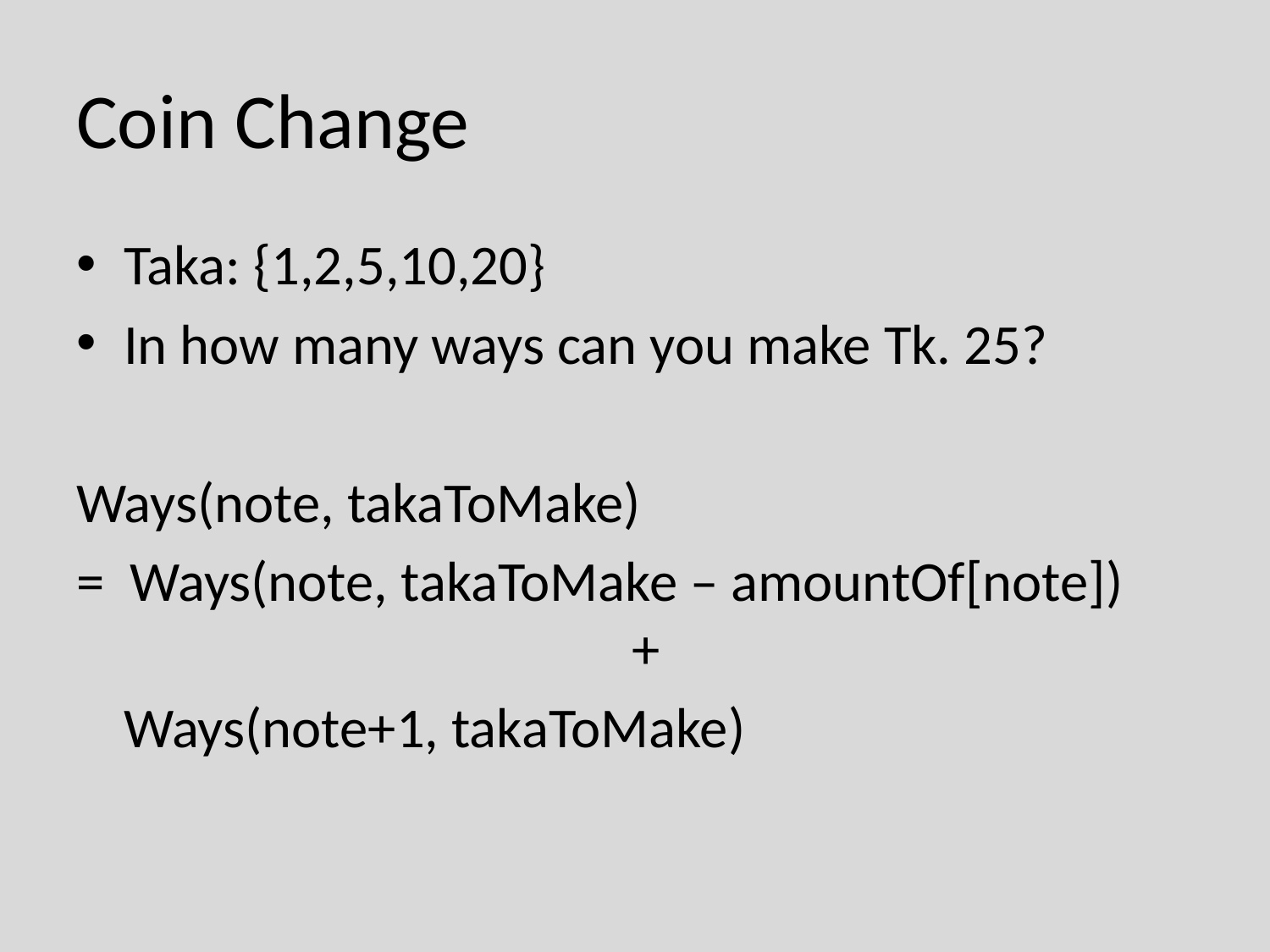

# Coin Change
Taka: {1,2,5,10,20}
In how many ways can you make Tk. 25?

Ways(note, takaToMake)
=  Ways(note, takaToMake – amountOf[note])
				+
	Ways(note+1, takaToMake)